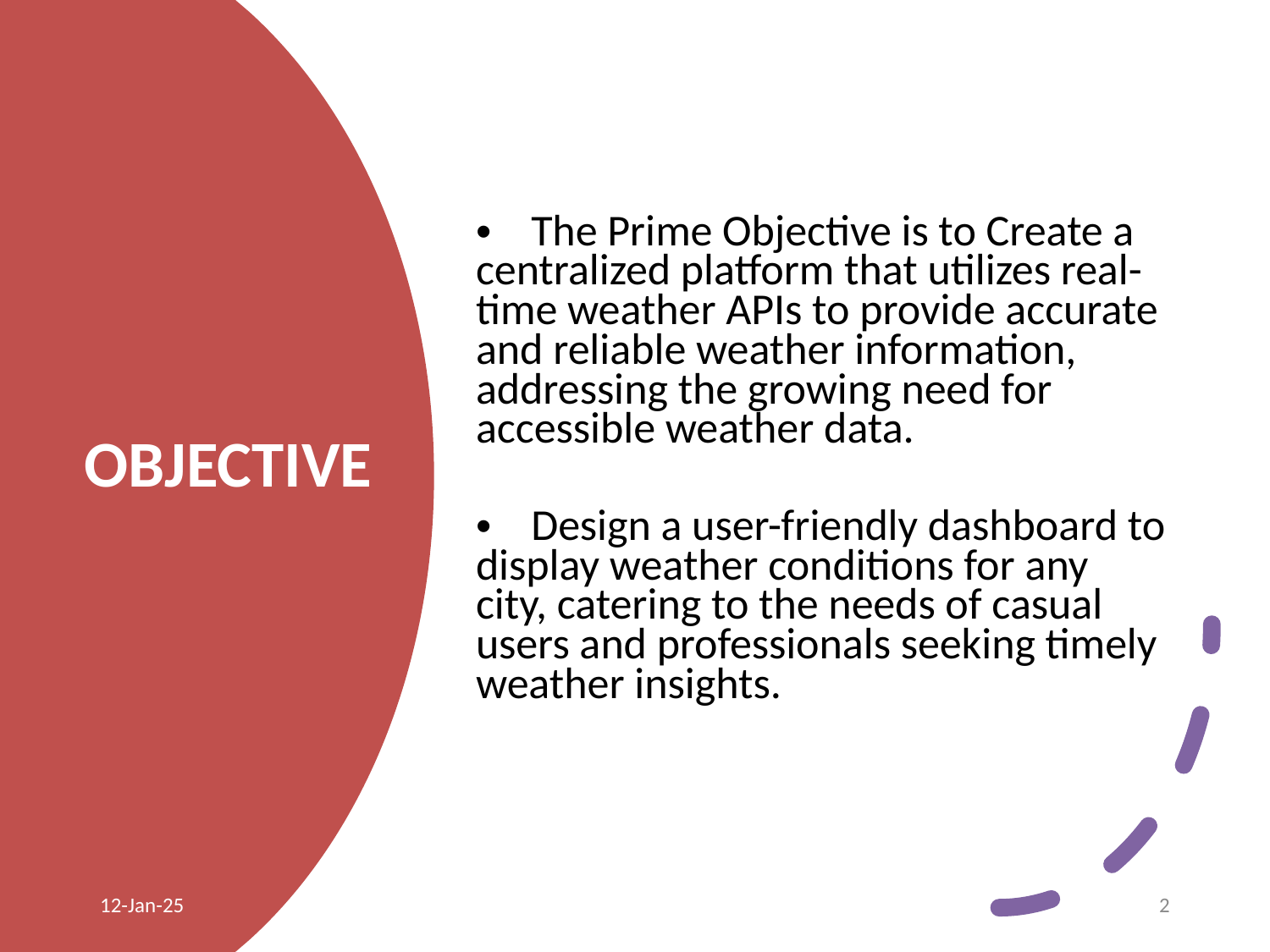

The Prime Objective is to Create a centralized platform that utilizes real-time weather APIs to provide accurate and reliable weather information, addressing the growing need for accessible weather data.

    Design a user-friendly dashboard to display weather conditions for any city, catering to the needs of casual users and professionals seeking timely weather insights.
# OBJECTIVE

12-Jan-25
2